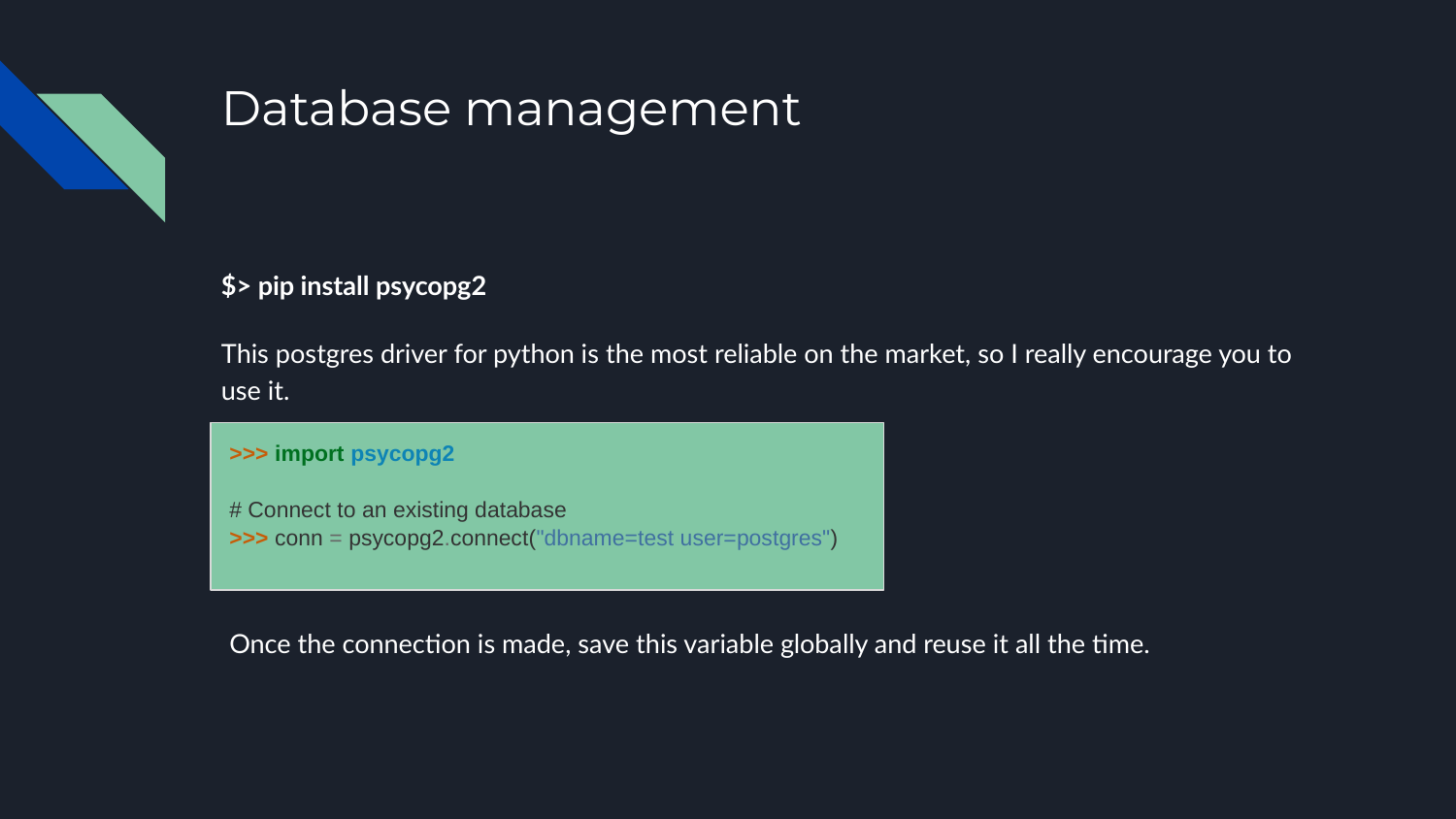

# Database management
$> pip install psycopg2
This postgres driver for python is the most reliable on the market, so I really encourage you to use it.
>>> import psycopg2
# Connect to an existing database
>>> conn = psycopg2.connect("dbname=test user=postgres")
Once the connection is made, save this variable globally and reuse it all the time.